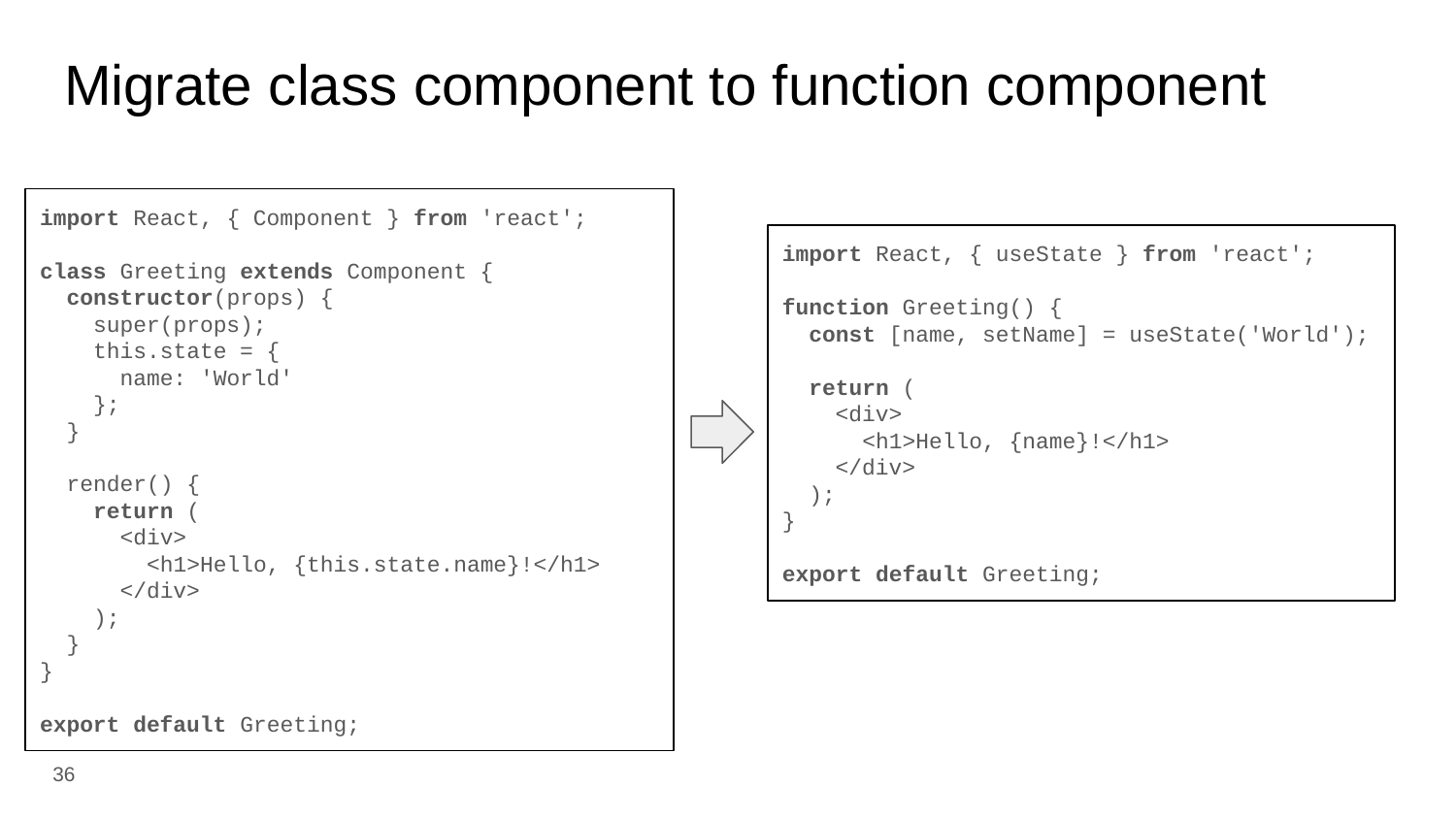

# Migrate class component to function component

import React, { Component } from 'react';

class Greeting extends Component {
  constructor(props) {
    super(props);
    this.state = {
      name: 'World'
    };
  }

  render() {
    return (
      <div>
        <h1>Hello, {this.state.name}!</h1>
      </div>
    );
  }
}

export default Greeting;
import React, { useState } from 'react';

function Greeting() {
  const [name, setName] = useState('World');

  return (
    <div>
      <h1>Hello, {name}!</h1>
    </div>
  );
}

export default Greeting;

36